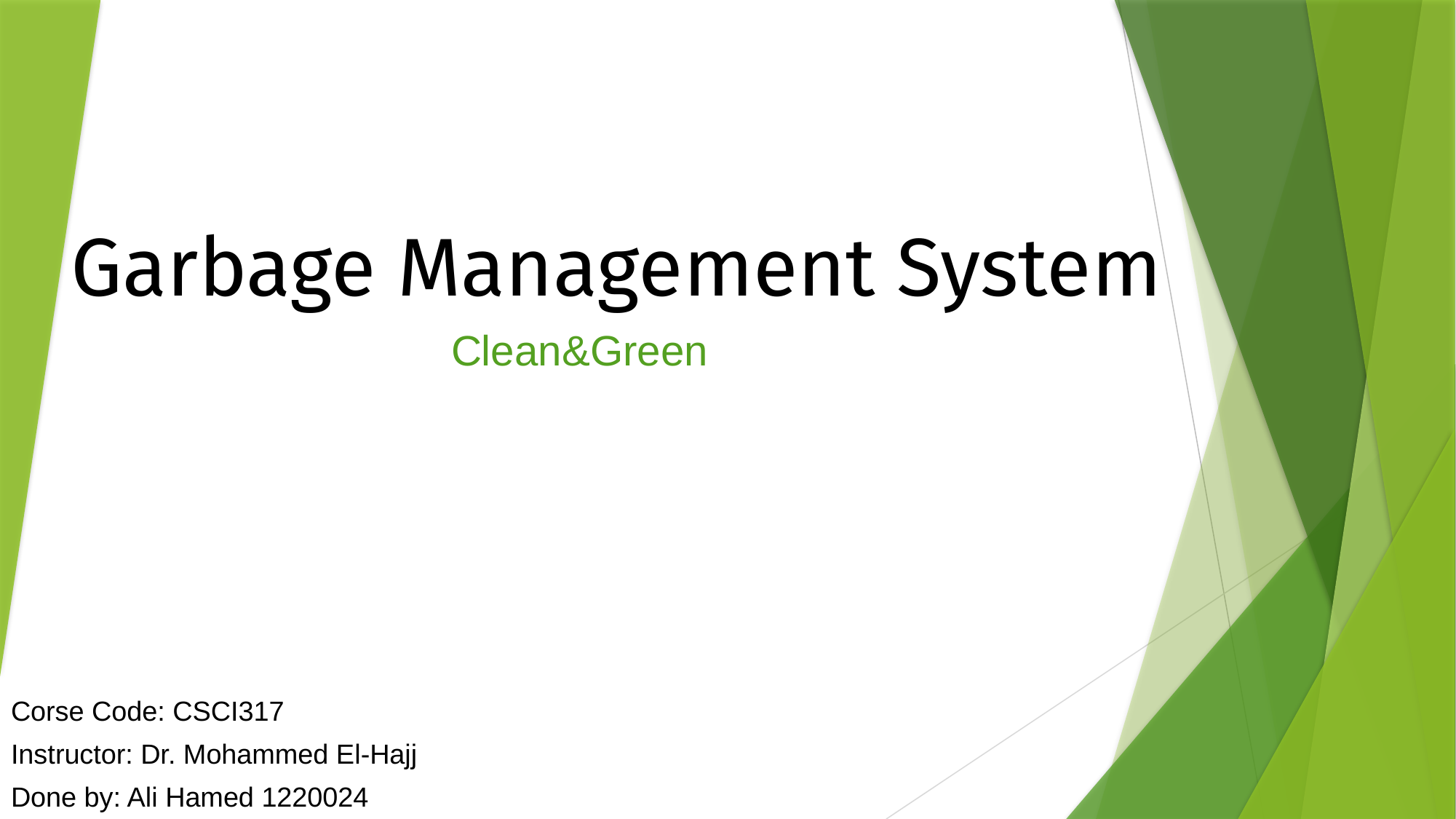

# Garbage Management System
Clean&Green
Corse Code: CSCI317
Instructor: Dr. Mohammed El-Hajj
Done by: Ali Hamed 1220024